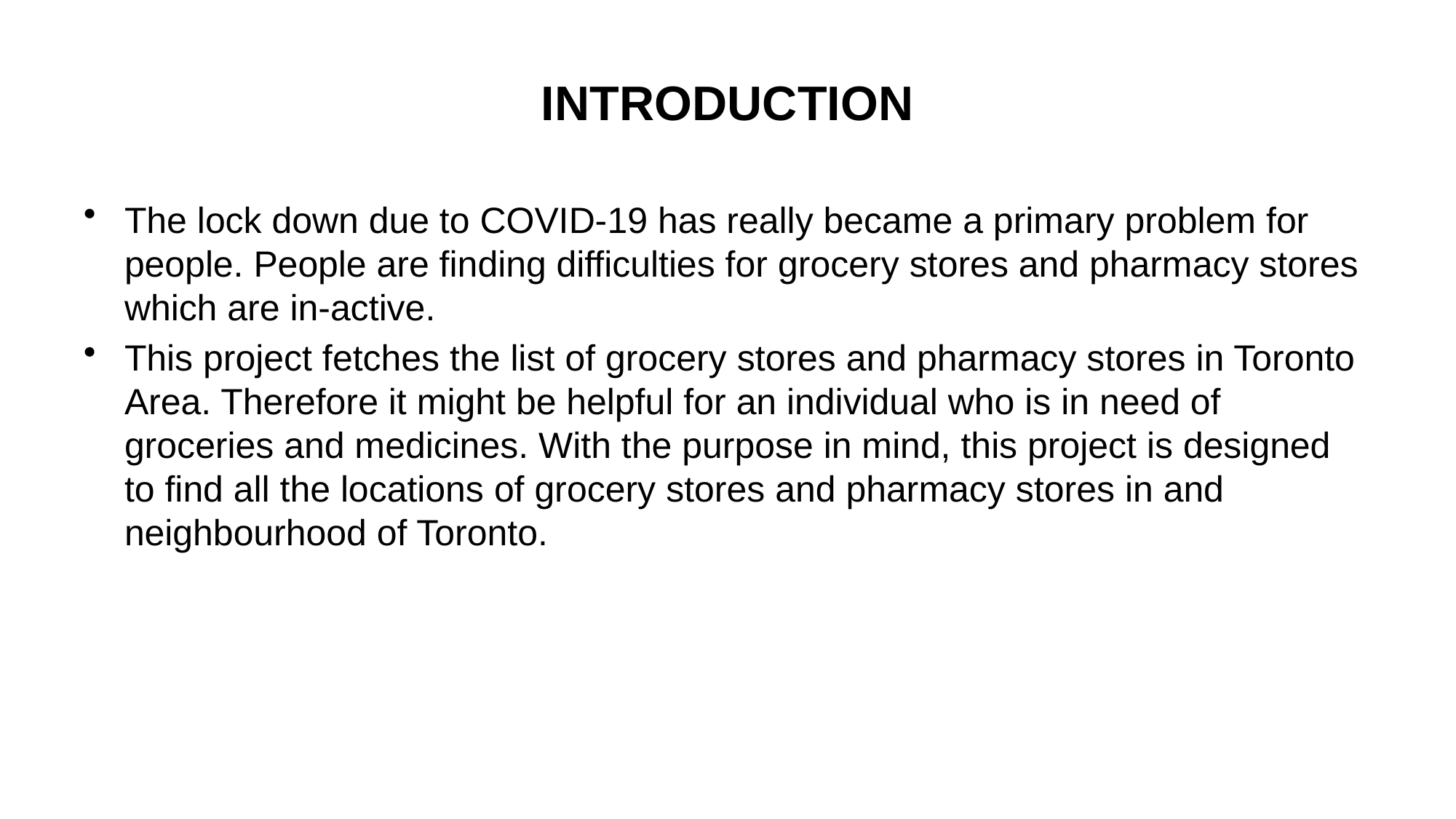

# INTRODUCTION
The lock down due to COVID-19 has really became a primary problem for people. People are finding difficulties for grocery stores and pharmacy stores which are in-active.
This project fetches the list of grocery stores and pharmacy stores in Toronto Area. Therefore it might be helpful for an individual who is in need of groceries and medicines. With the purpose in mind, this project is designed to find all the locations of grocery stores and pharmacy stores in and neighbourhood of Toronto.